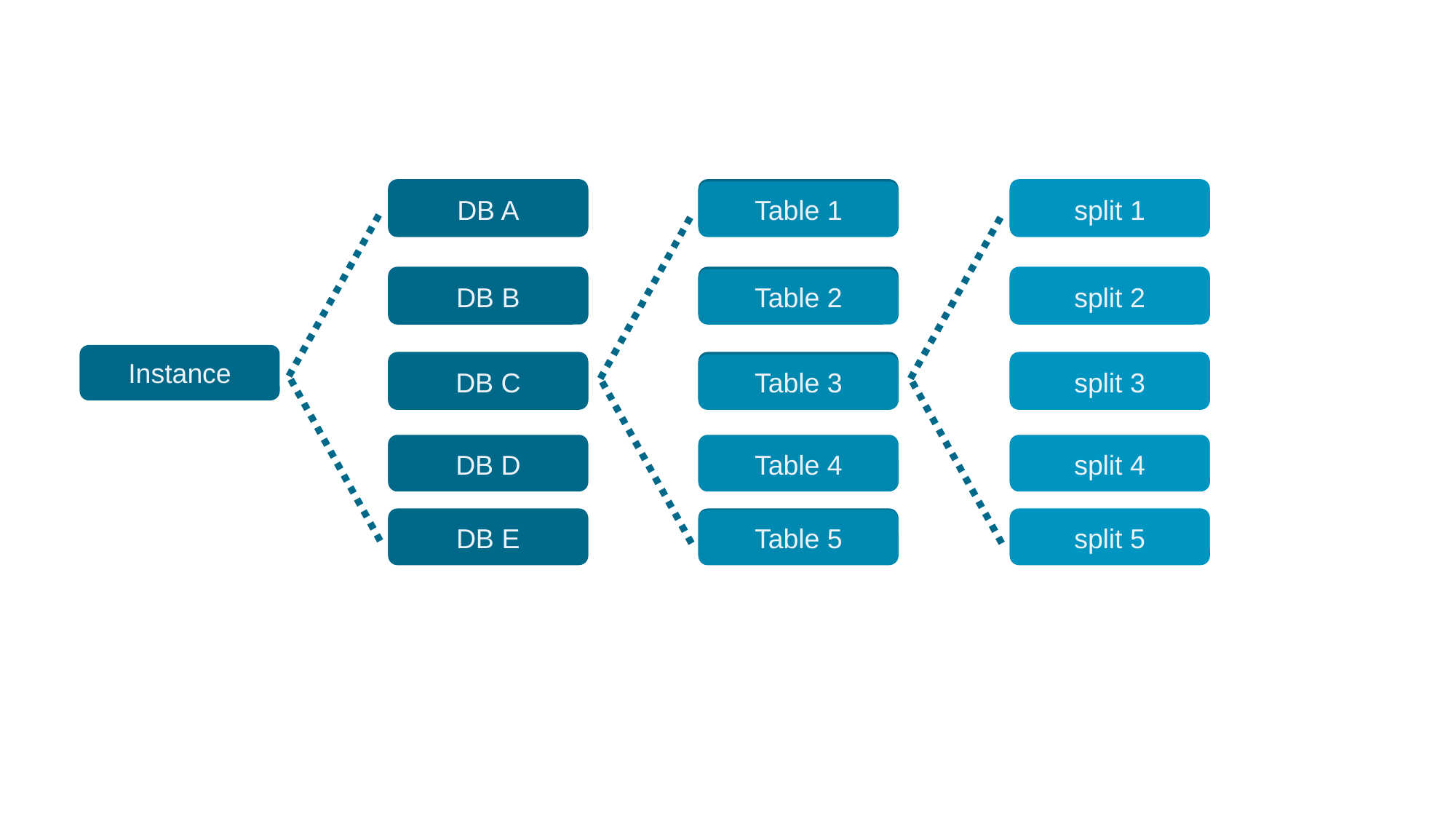

DB A
DB A
DB A
DB A
DB A
DB A
DB A
Table 1
split 1
DB B
DB B
DB B
DB B
DB B
DB B
DB B
Table 2
split 2
Instance
DB C
DB C
DB C
DB C
DB C
DB C
DB C
Table 3
split 3
DB D
DB D
DB D
DB D
Table 4
split 4
DB E
DB E
DB E
DB E
Table 5
split 5